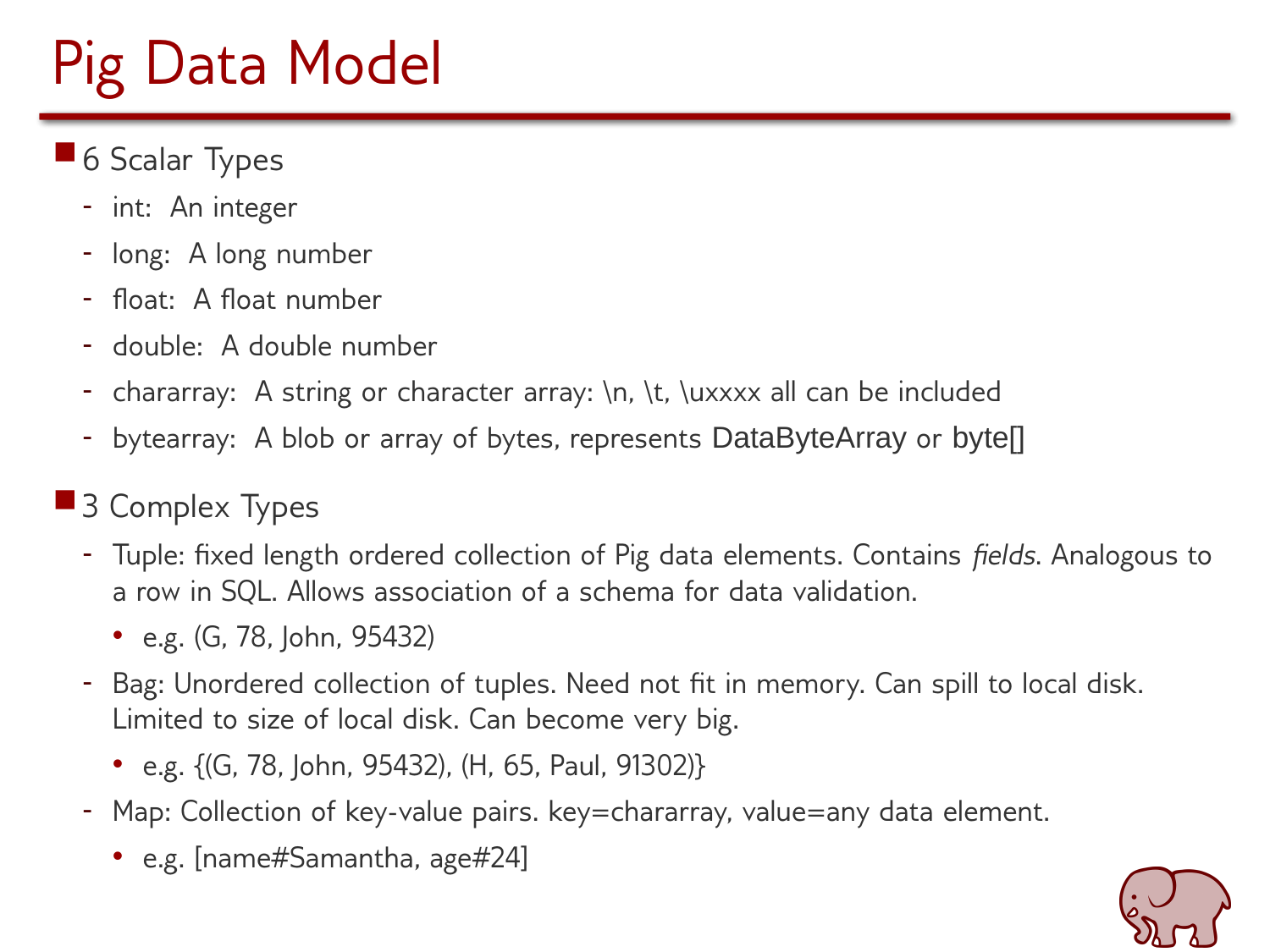

# Pig Data Model
6 Scalar Types
int:  An integer
long:  A long number
float:  A float number
double:  A double number
chararray:  A string or character array: \n, \t, \uxxxx all can be included
bytearray:  A blob or array of bytes, represents DataByteArray or byte[]
3 Complex Types
Tuple: fixed length ordered collection of Pig data elements. Contains fields. Analogous to a row in SQL. Allows association of a schema for data validation.
e.g. (G, 78, John, 95432)
Bag: Unordered collection of tuples. Need not fit in memory. Can spill to local disk. Limited to size of local disk. Can become very big.
e.g. {(G, 78, John, 95432), (H, 65, Paul, 91302)}
Map: Collection of key-value pairs. key=chararray, value=any data element.
e.g. [name#Samantha, age#24]